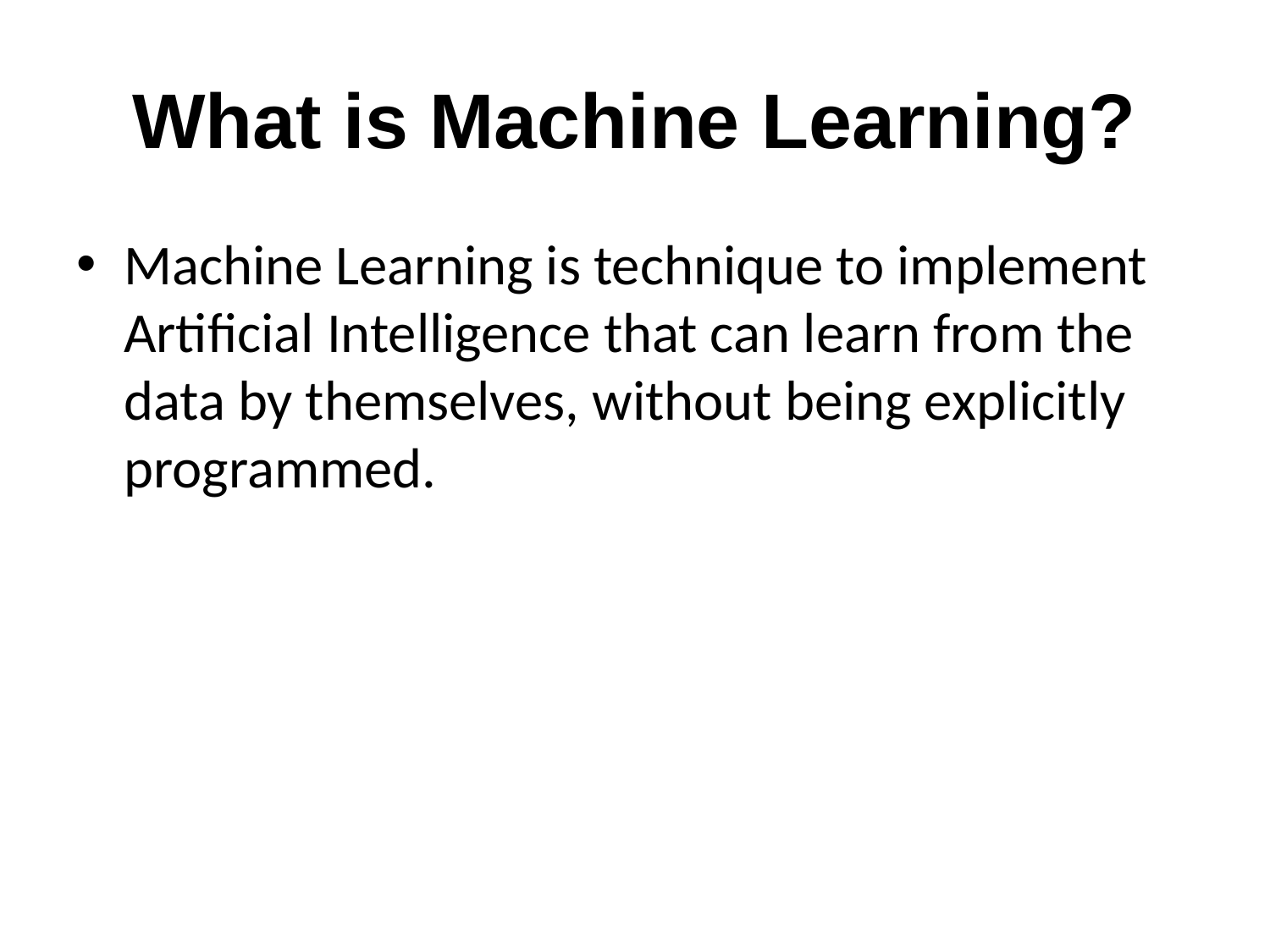

# What is Machine Learning?
Machine Learning is technique to implement Artificial Intelligence that can learn from the data by themselves, without being explicitly programmed.